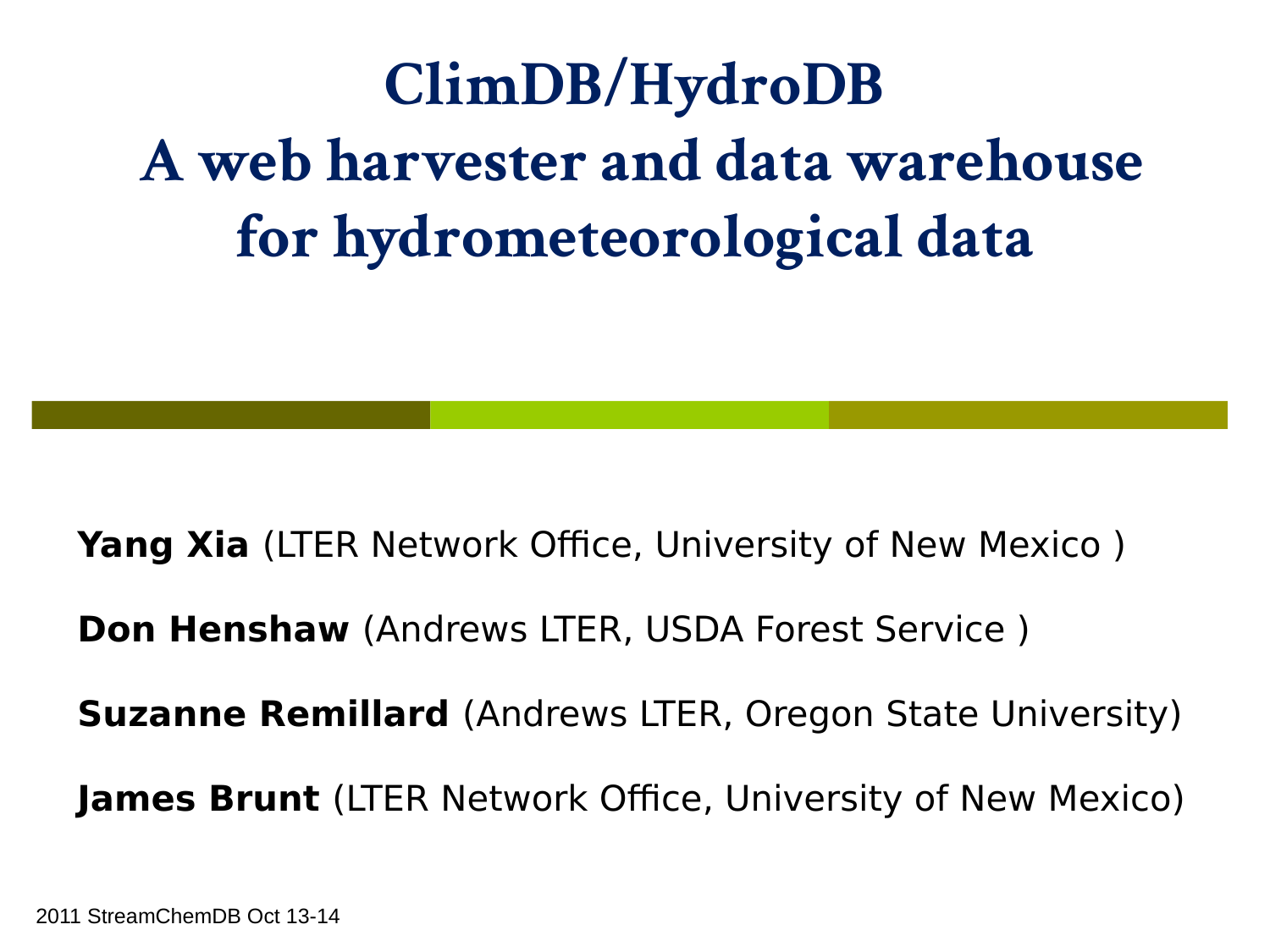

# ClimDB/HydroDB A web harvester and data warehouse for hydrometeorological data
Yang Xia (LTER Network Office, University of New Mexico )

Don Henshaw (Andrews LTER, USDA Forest Service )

Suzanne Remillard (Andrews LTER, Oregon State University)

James Brunt (LTER Network Office, University of New Mexico)

2011 StreamChemDB Oct 13-14